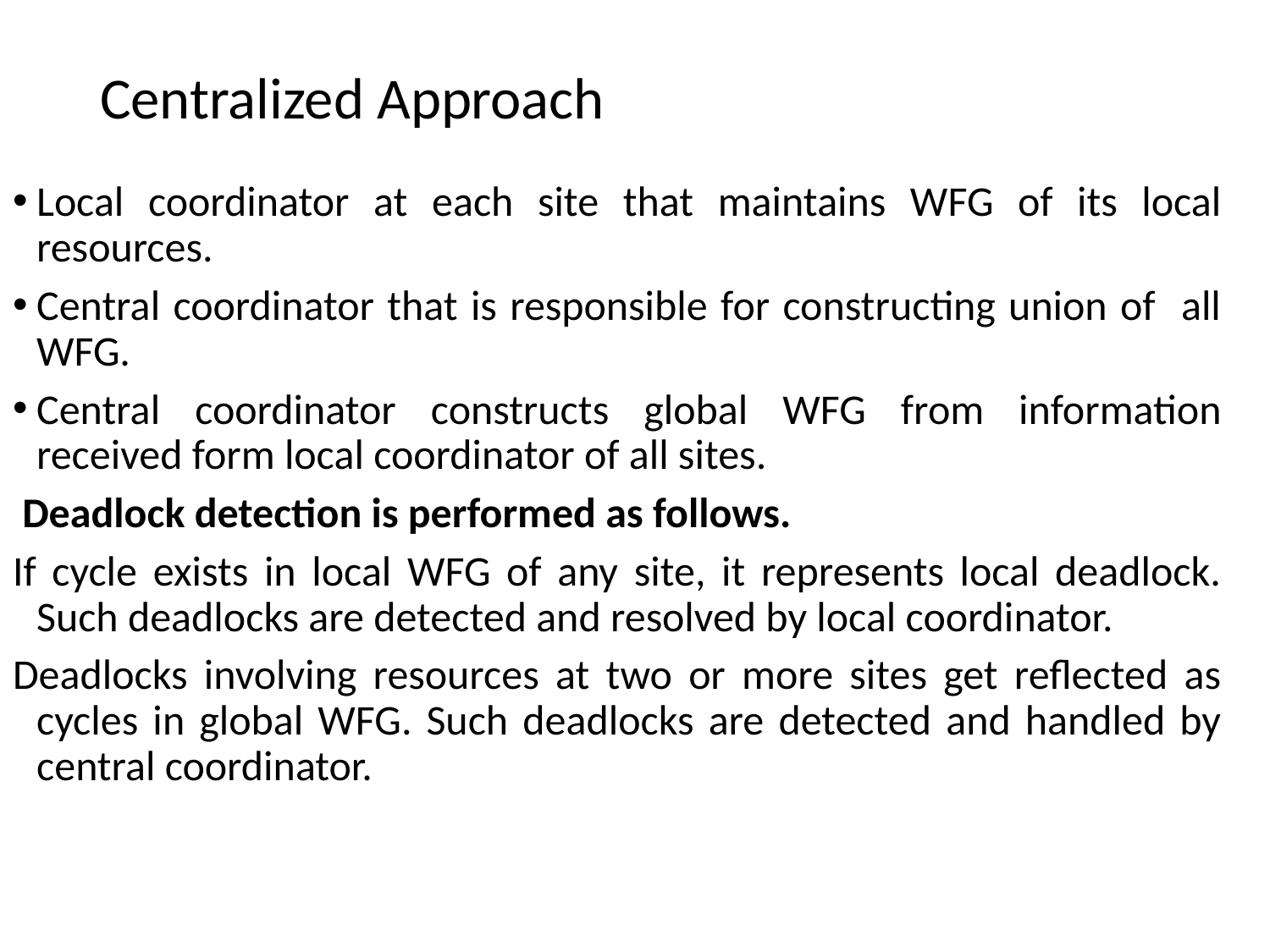

# Centralized Approach
Local coordinator at each site that maintains WFG of its local resources.
Central coordinator that is responsible for constructing union of  all WFG.
Central coordinator constructs global WFG from information received form local coordinator of all sites.
 Deadlock detection is performed as follows.
If cycle exists in local WFG of any site, it represents local deadlock. Such deadlocks are detected and resolved by local coordinator.
Deadlocks involving resources at two or more sites get reflected as cycles in global WFG. Such deadlocks are detected and handled by central coordinator.